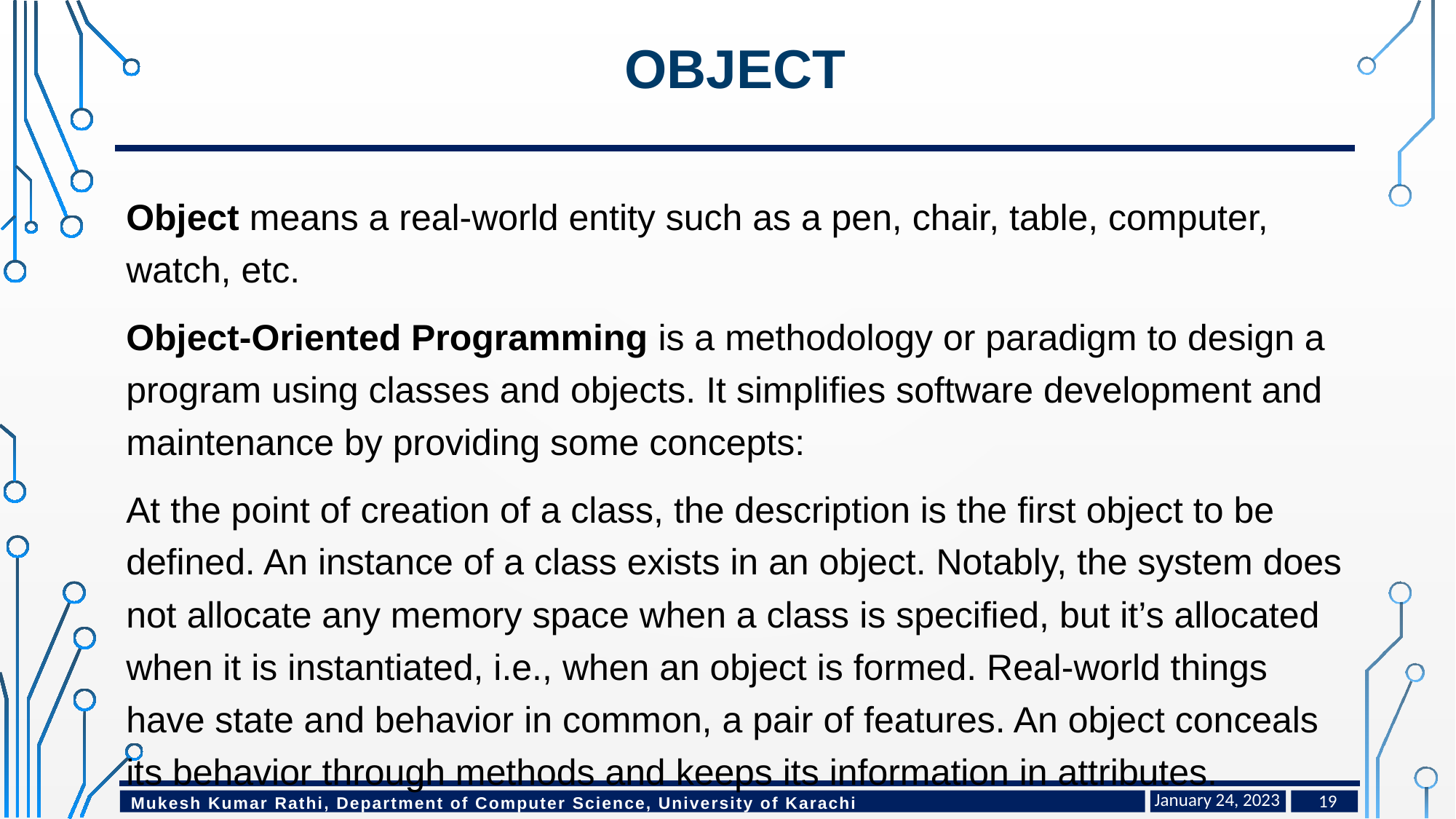

# Object
Object means a real-world entity such as a pen, chair, table, computer, watch, etc.
Object-Oriented Programming is a methodology or paradigm to design a program using classes and objects. It simplifies software development and maintenance by providing some concepts:
At the point of creation of a class, the description is the first object to be defined. An instance of a class exists in an object. Notably, the system does not allocate any memory space when a class is specified, but it’s allocated when it is instantiated, i.e., when an object is formed. Real-world things have state and behavior in common, a pair of features. An object conceals its behavior through methods and keeps its information in attributes.
January 24, 2023
19